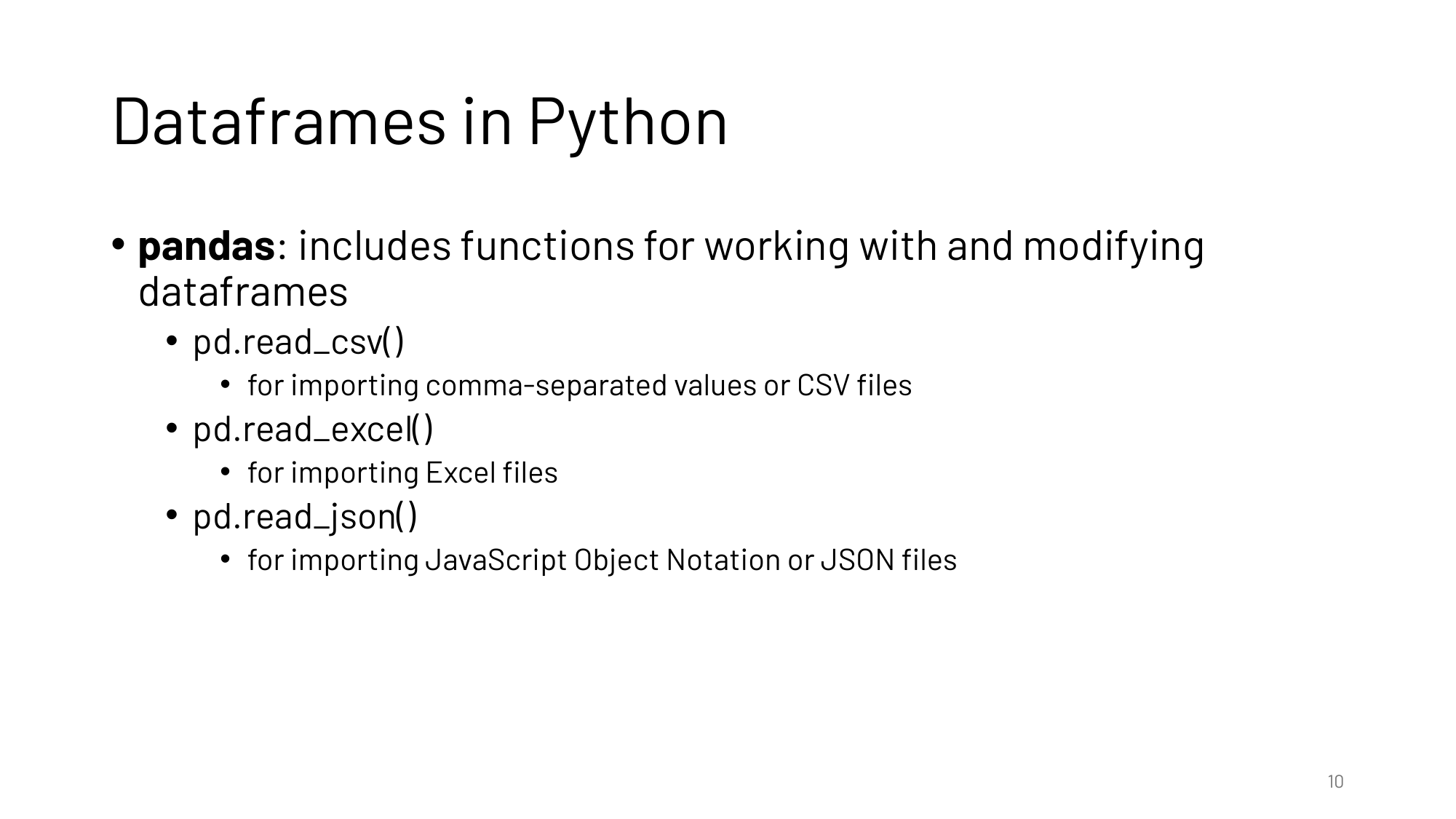

# Dataframes in Python
pandas: includes functions for working with and modifying dataframes
pd.read_csv()
for importing comma-separated values or CSV files
pd.read_excel()
for importing Excel files
pd.read_json()
for importing JavaScript Object Notation or JSON files

10